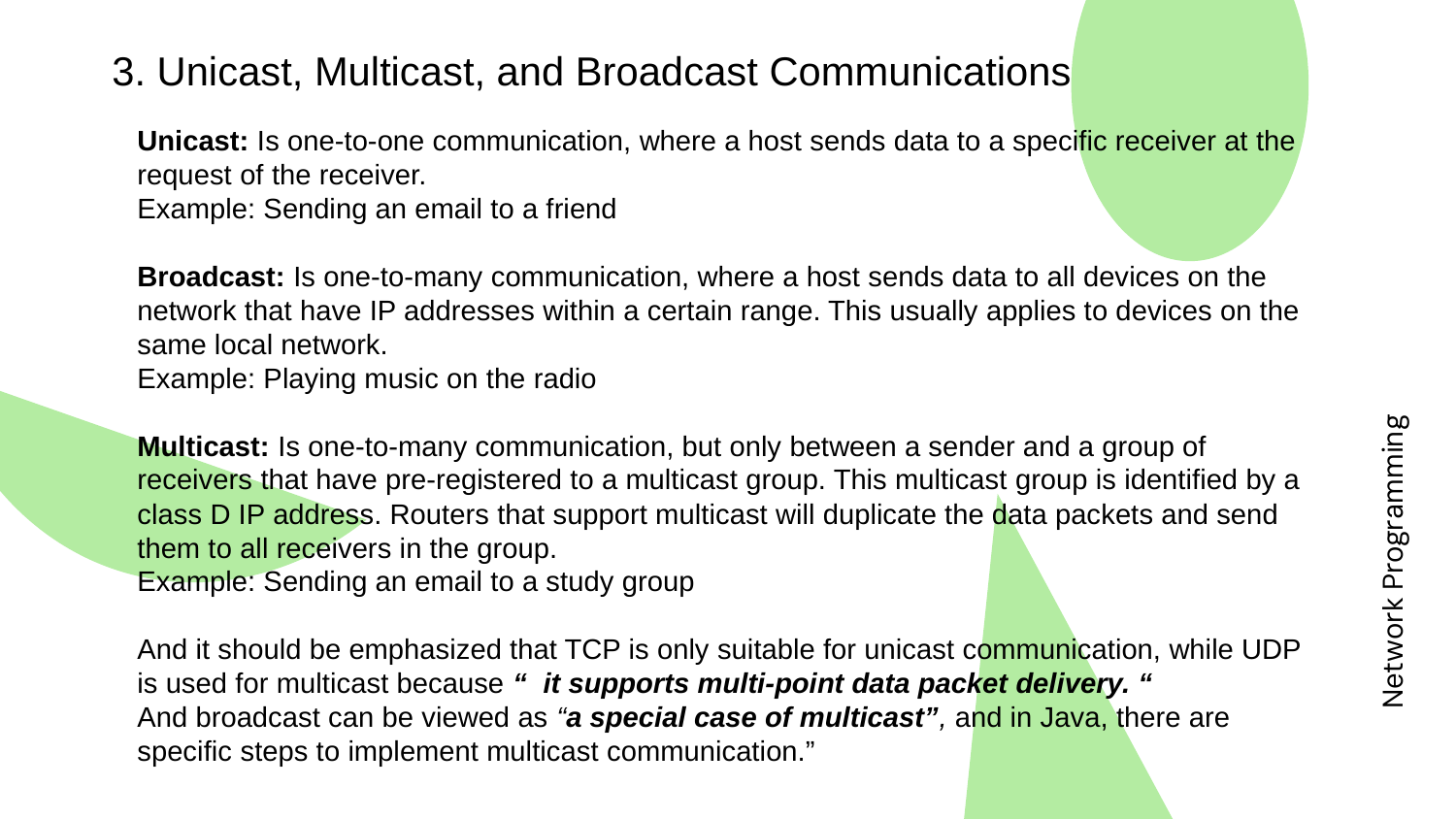

# 3. Unicast, Multicast, and Broadcast Communications
8
Unicast: Is one-to-one communication, where a host sends data to a specific receiver at the request of the receiver.
Example: Sending an email to a friend

Broadcast: Is one-to-many communication, where a host sends data to all devices on the network that have IP addresses within a certain range. This usually applies to devices on the same local network.
Example: Playing music on the radio

Multicast: Is one-to-many communication, but only between a sender and a group of receivers that have pre-registered to a multicast group. This multicast group is identified by a class D IP address. Routers that support multicast will duplicate the data packets and send them to all receivers in the group.
Example: Sending an email to a study group

And it should be emphasized that TCP is only suitable for unicast communication, while UDP is used for multicast because “  it supports multi-point data packet delivery. “
And broadcast can be viewed as “a special case of multicast”, and in Java, there are specific steps to implement multicast communication.”
Network Programming